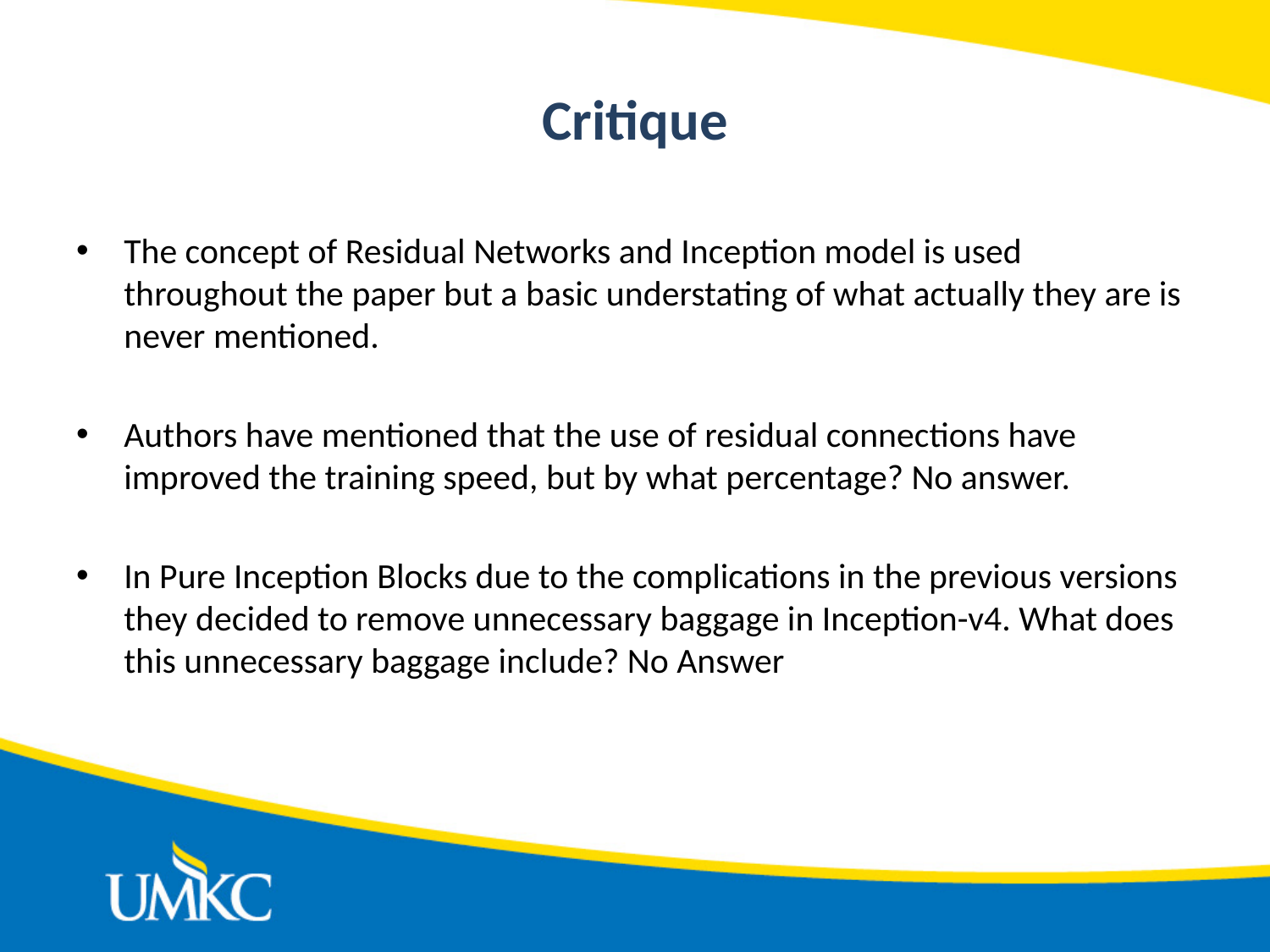

# Critique
The concept of Residual Networks and Inception model is used throughout the paper but a basic understating of what actually they are is never mentioned.

Authors have mentioned that the use of residual connections have improved the training speed, but by what percentage? No answer.

In Pure Inception Blocks due to the complications in the previous versions they decided to remove unnecessary baggage in Inception-v4. What does this unnecessary baggage include? No Answer